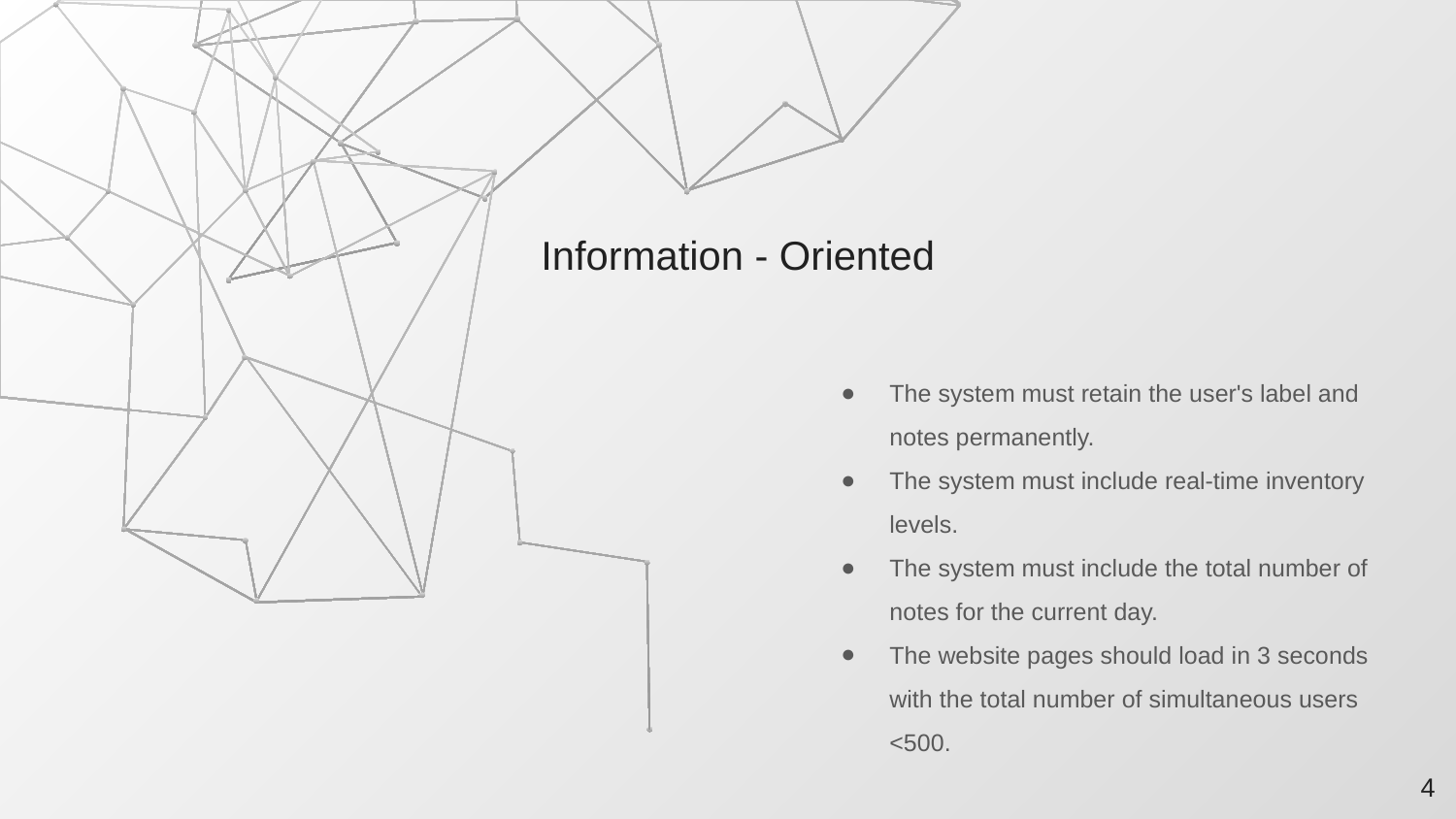

Information - Oriented
The system must retain the user's label and notes permanently.
The system must include real-time inventory levels.
The system must include the total number of notes for the current day.
The website pages should load in 3 seconds with the total number of simultaneous users <500.
4